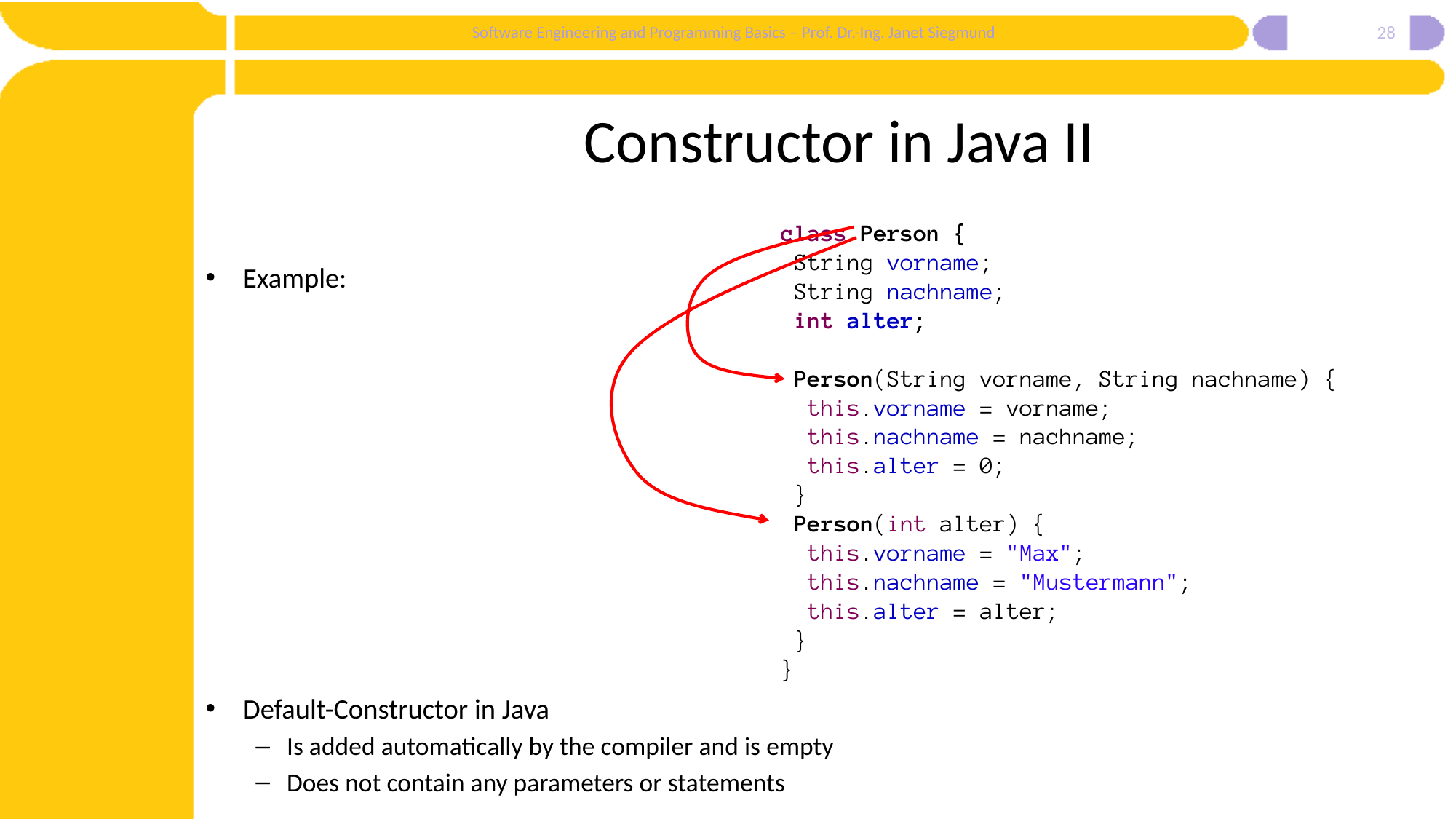

28
# Constructor in Java II
class Person {
 String vorname;
 String nachname;
 int alter;

 Person(String vorname, String nachname) {
  this.vorname = vorname;
  this.nachname = nachname;
  this.alter = 0;
 }
 Person(int alter) {
  this.vorname = "Max";
  this.nachname = "Mustermann";
  this.alter = alter;
 }
}

Example:

Default-Constructor in Java
Is added automatically by the compiler and is empty
Does not contain any parameters or statements